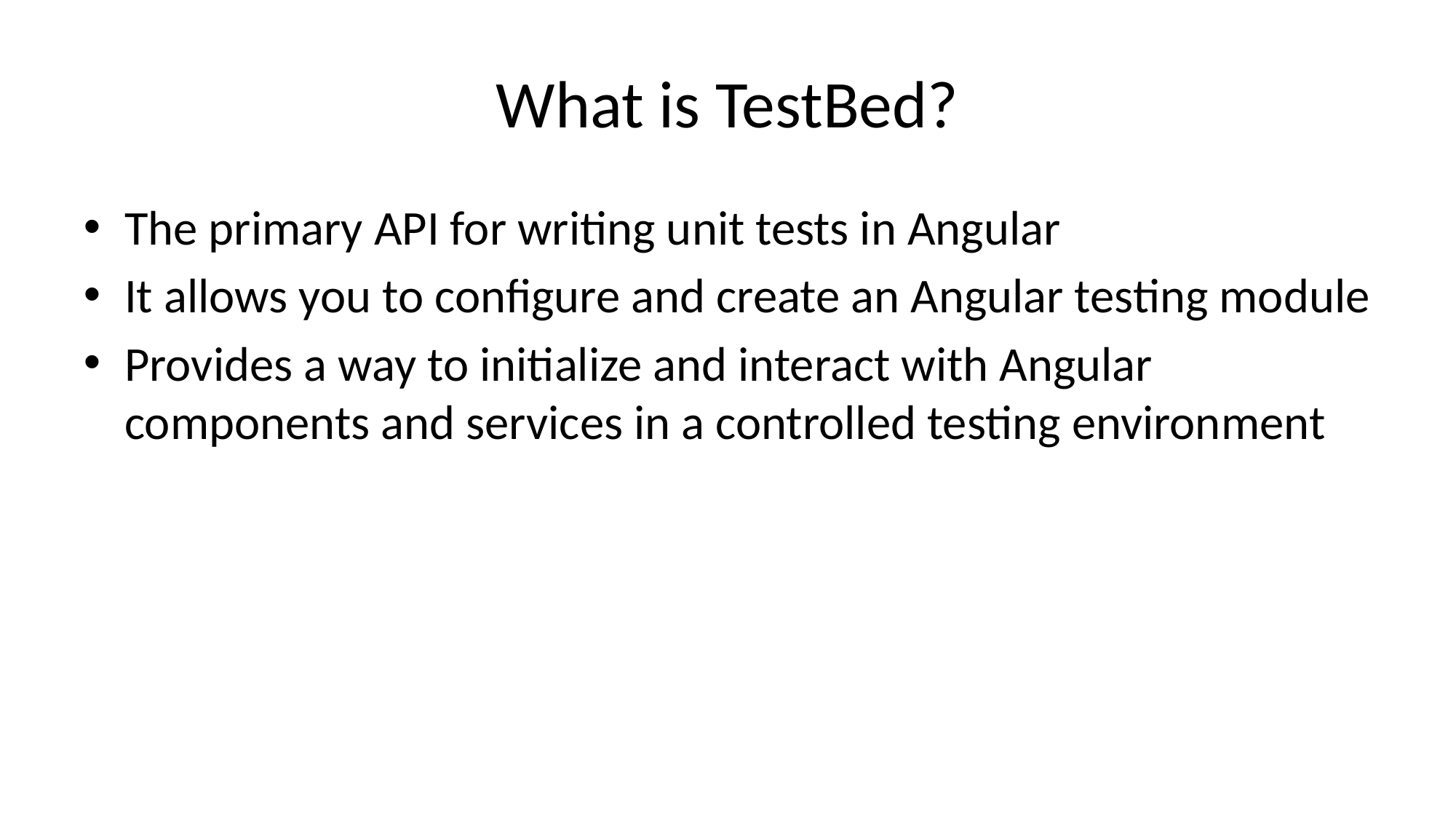

# What is TestBed?
The primary API for writing unit tests in Angular
It allows you to configure and create an Angular testing module
Provides a way to initialize and interact with Angular components and services in a controlled testing environment